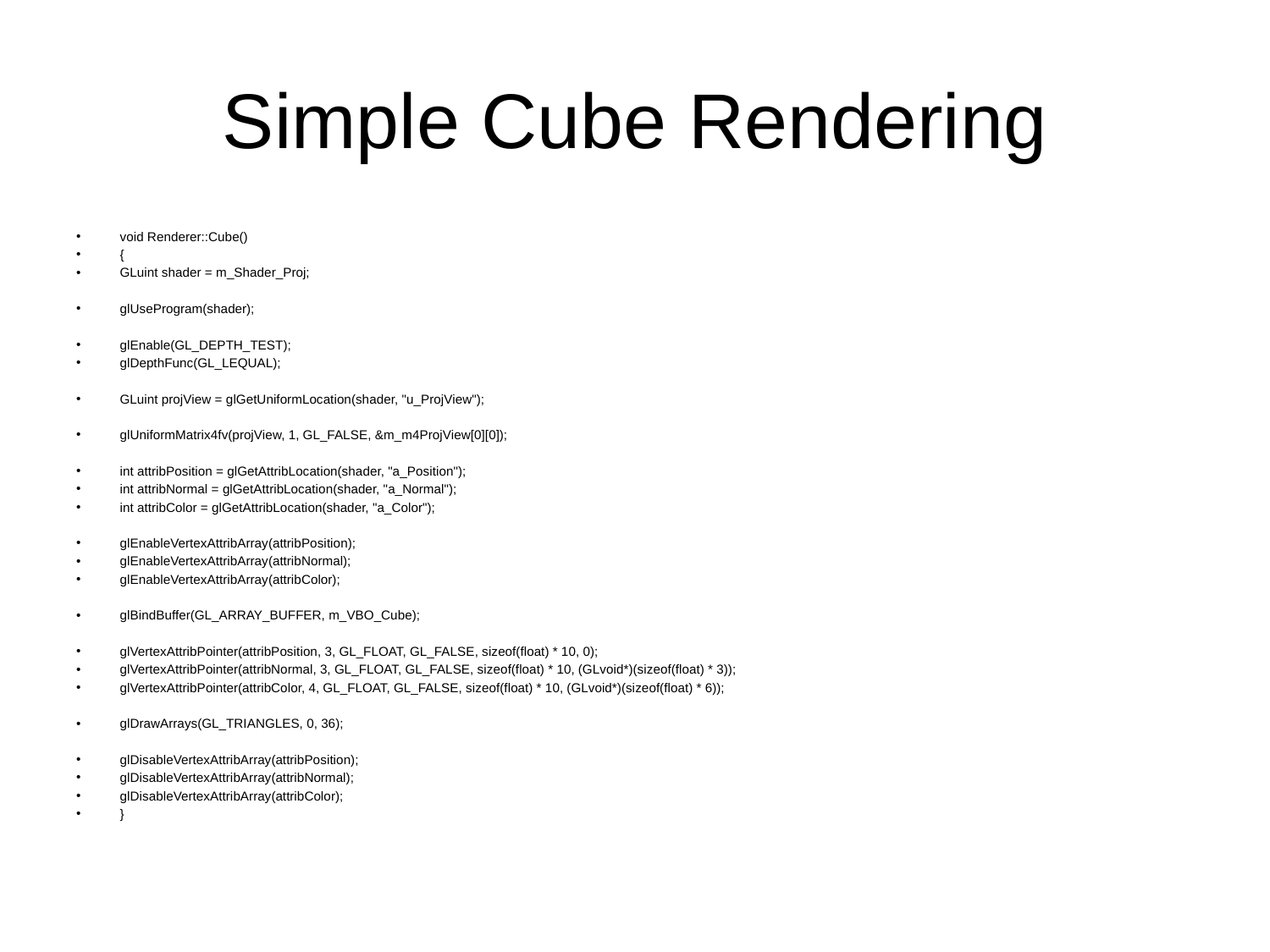

# Simple Cube Rendering
void Renderer::Cube()
{
GLuint shader = m_Shader_Proj;

glUseProgram(shader);

glEnable(GL_DEPTH_TEST);
glDepthFunc(GL_LEQUAL);

GLuint projView = glGetUniformLocation(shader, "u_ProjView");

glUniformMatrix4fv(projView, 1, GL_FALSE, &m_m4ProjView[0][0]);

int attribPosition = glGetAttribLocation(shader, "a_Position");
int attribNormal = glGetAttribLocation(shader, "a_Normal");
int attribColor = glGetAttribLocation(shader, "a_Color");

glEnableVertexAttribArray(attribPosition);
glEnableVertexAttribArray(attribNormal);
glEnableVertexAttribArray(attribColor);

glBindBuffer(GL_ARRAY_BUFFER, m_VBO_Cube);

glVertexAttribPointer(attribPosition, 3, GL_FLOAT, GL_FALSE, sizeof(float) * 10, 0);
glVertexAttribPointer(attribNormal, 3, GL_FLOAT, GL_FALSE, sizeof(float) * 10, (GLvoid*)(sizeof(float) * 3));
glVertexAttribPointer(attribColor, 4, GL_FLOAT, GL_FALSE, sizeof(float) * 10, (GLvoid*)(sizeof(float) * 6));

glDrawArrays(GL_TRIANGLES, 0, 36);

glDisableVertexAttribArray(attribPosition);
glDisableVertexAttribArray(attribNormal);
glDisableVertexAttribArray(attribColor);
}